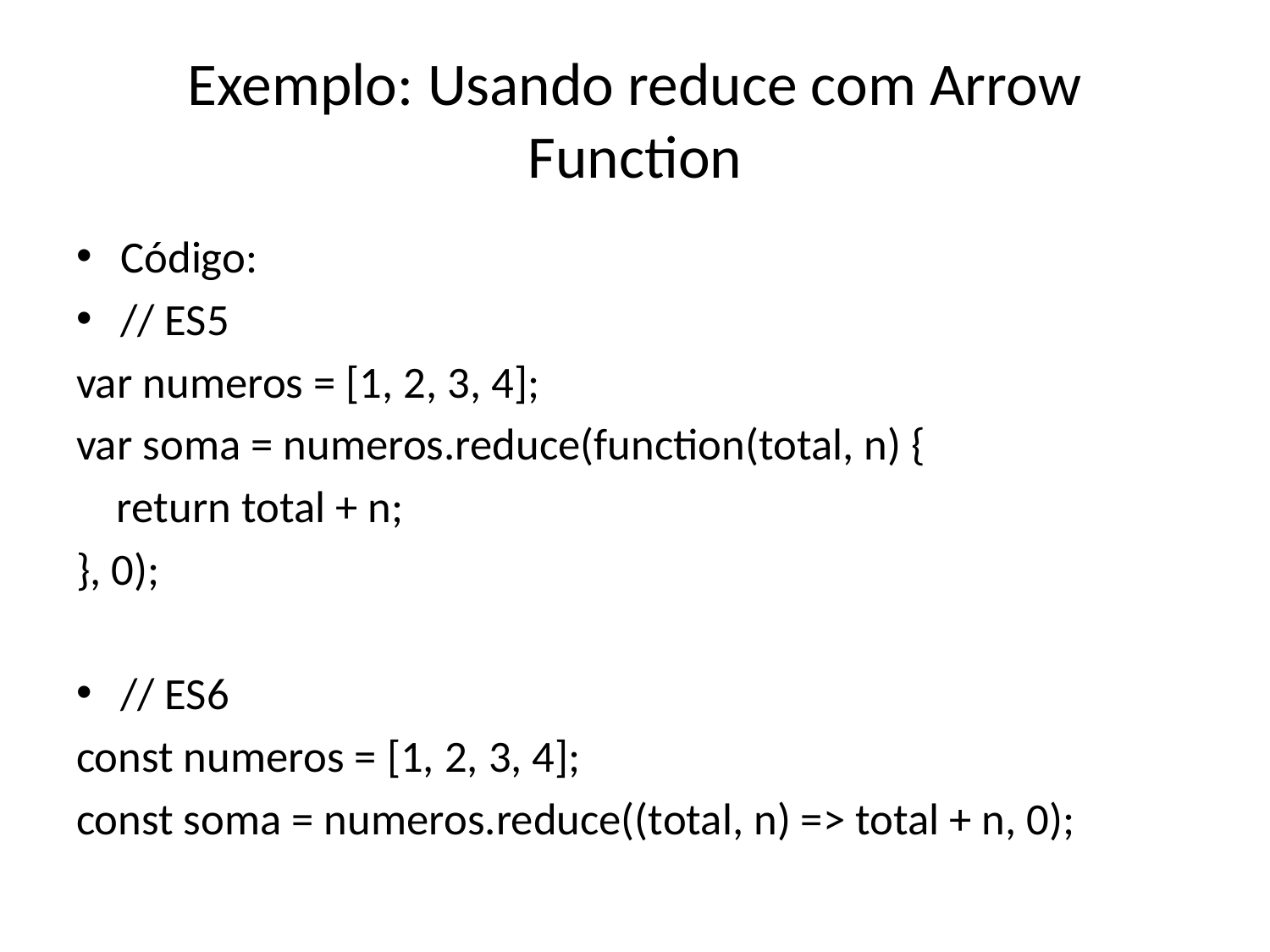

# Exemplo: Usando reduce com Arrow Function
Código:
// ES5
var numeros = [1, 2, 3, 4];
var soma = numeros.reduce(function(total, n) {
    return total + n;
}, 0);

// ES6
const numeros = [1, 2, 3, 4];
const soma = numeros.reduce((total, n) => total + n, 0);